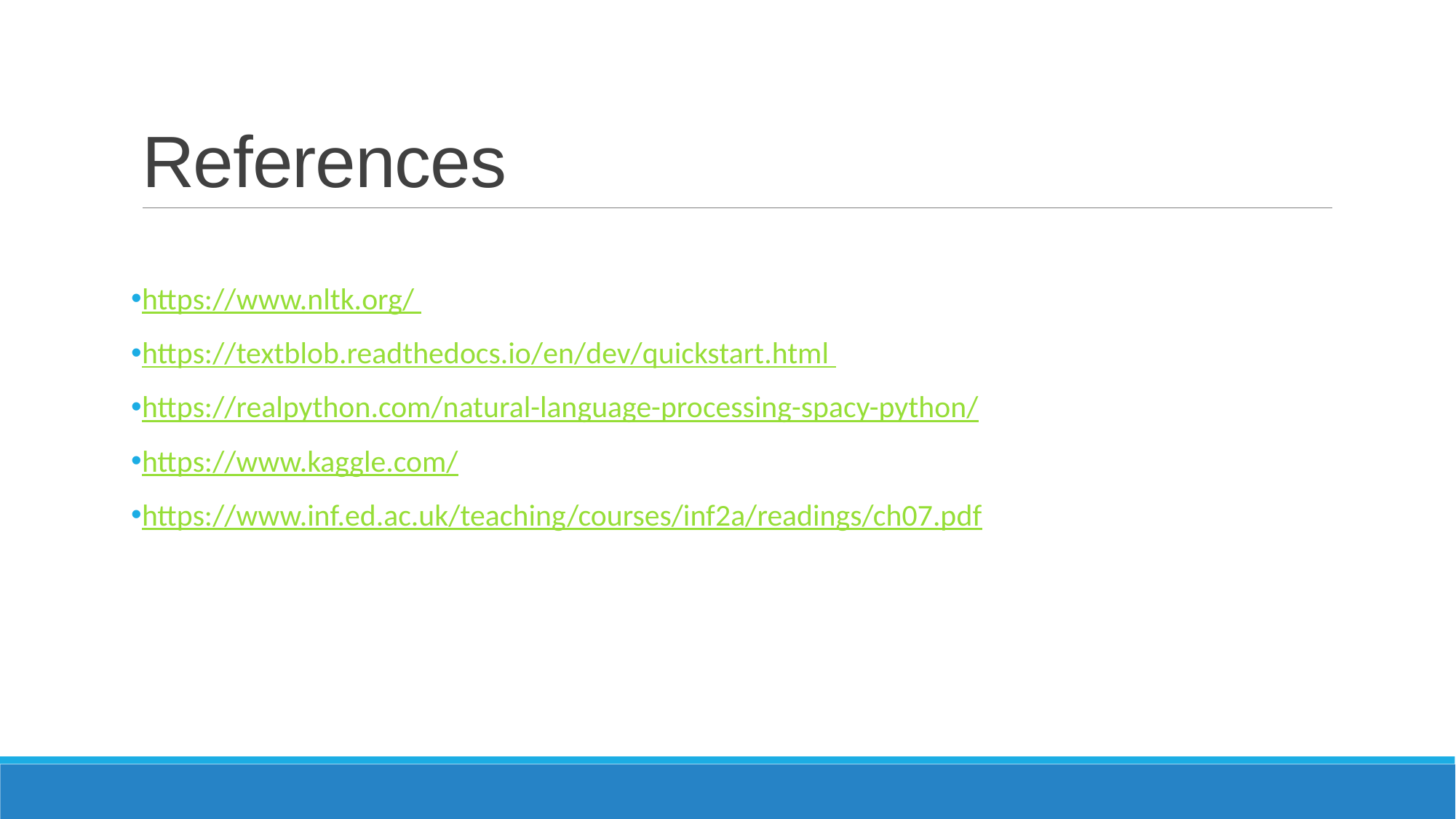

# References

https://www.nltk.org/
https://textblob.readthedocs.io/en/dev/quickstart.html
https://realpython.com/natural-language-processing-spacy-python/
https://www.kaggle.com/
https://www.inf.ed.ac.uk/teaching/courses/inf2a/readings/ch07.pdf